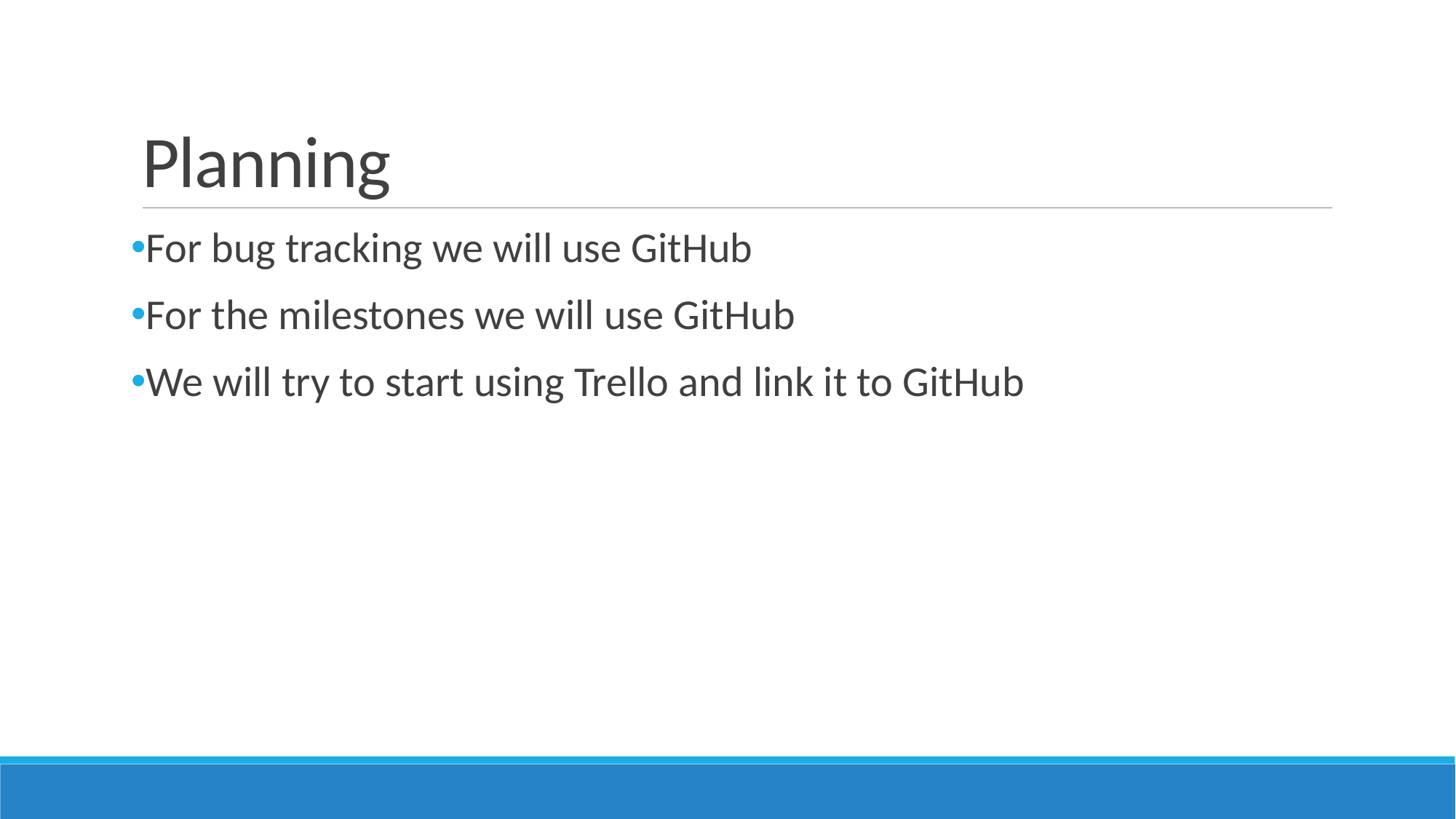

# Planning
For bug tracking we will use GitHub
For the milestones we will use GitHub
We will try to start using Trello and link it to GitHub